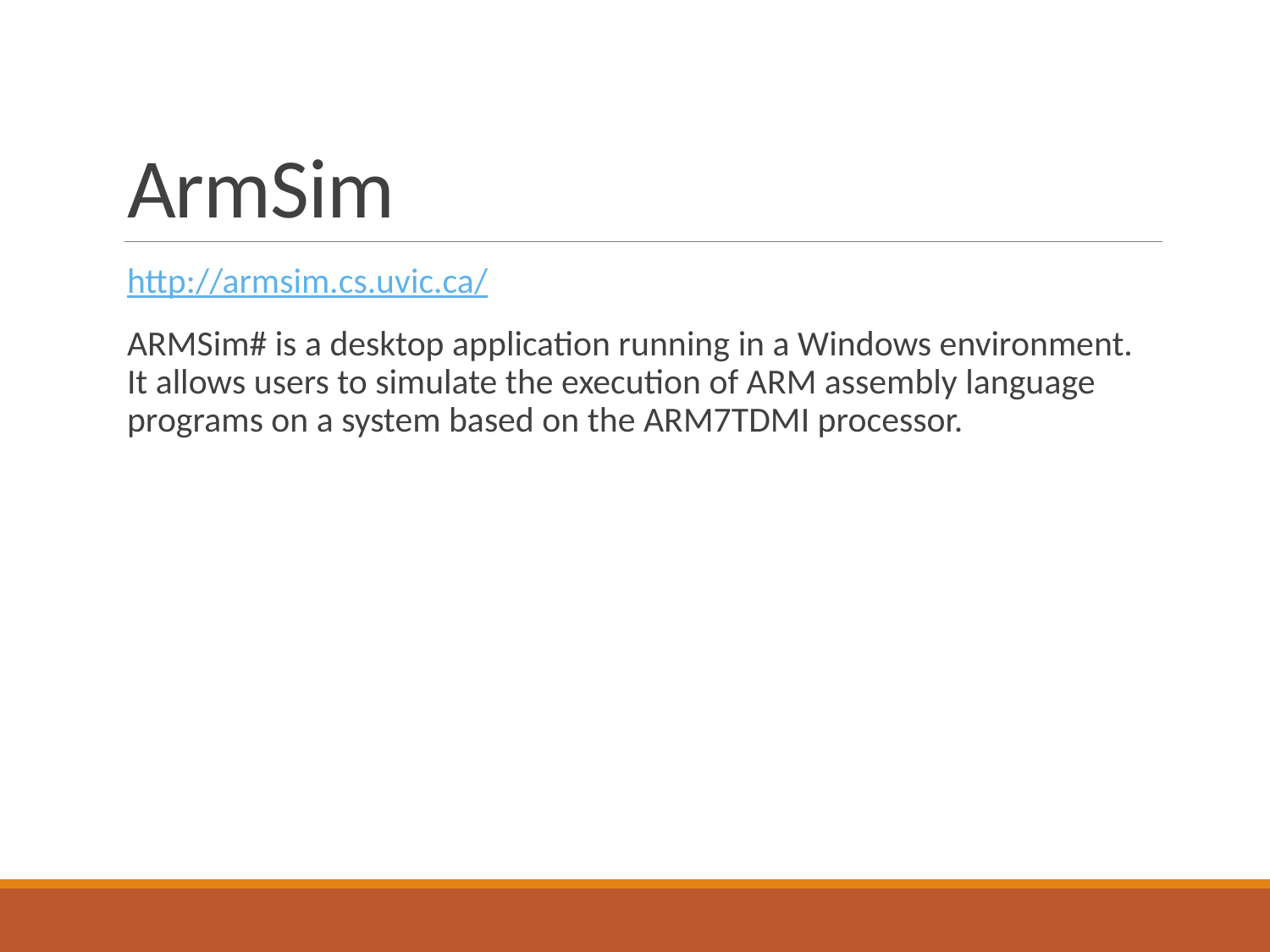

# ArmSim
http://armsim.cs.uvic.ca/
ARMSim# is a desktop application running in a Windows environment. It allows users to simulate the execution of ARM assembly language programs on a system based on the ARM7TDMI processor.